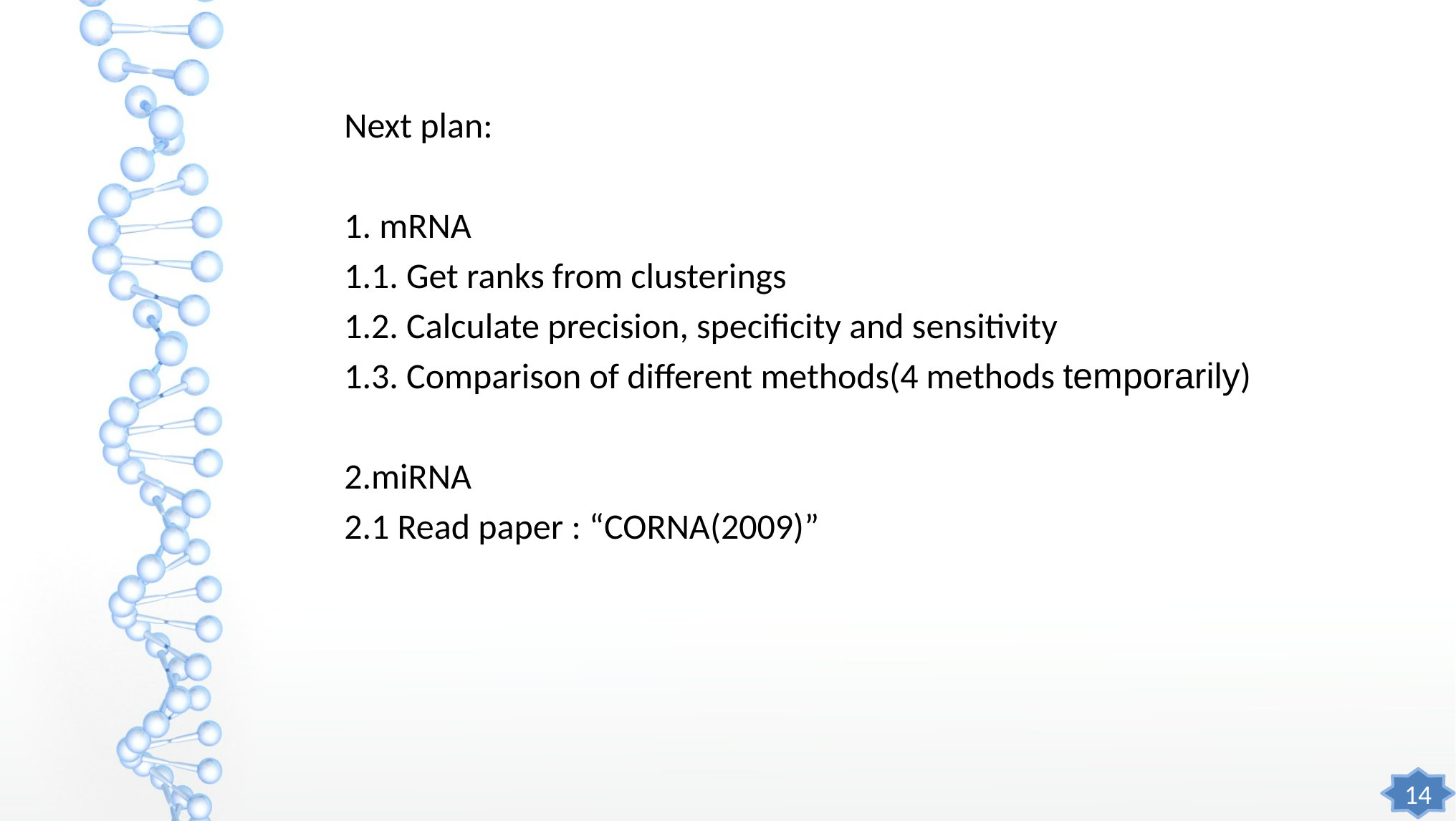

Next plan:

1. mRNA
1.1. Get ranks from clusterings
1.2. Calculate precision, specificity and sensitivity
1.3. Comparison of different methods(4 methods temporarily)

2.miRNA
2.1 Read paper : “CORNA(2009)”

14